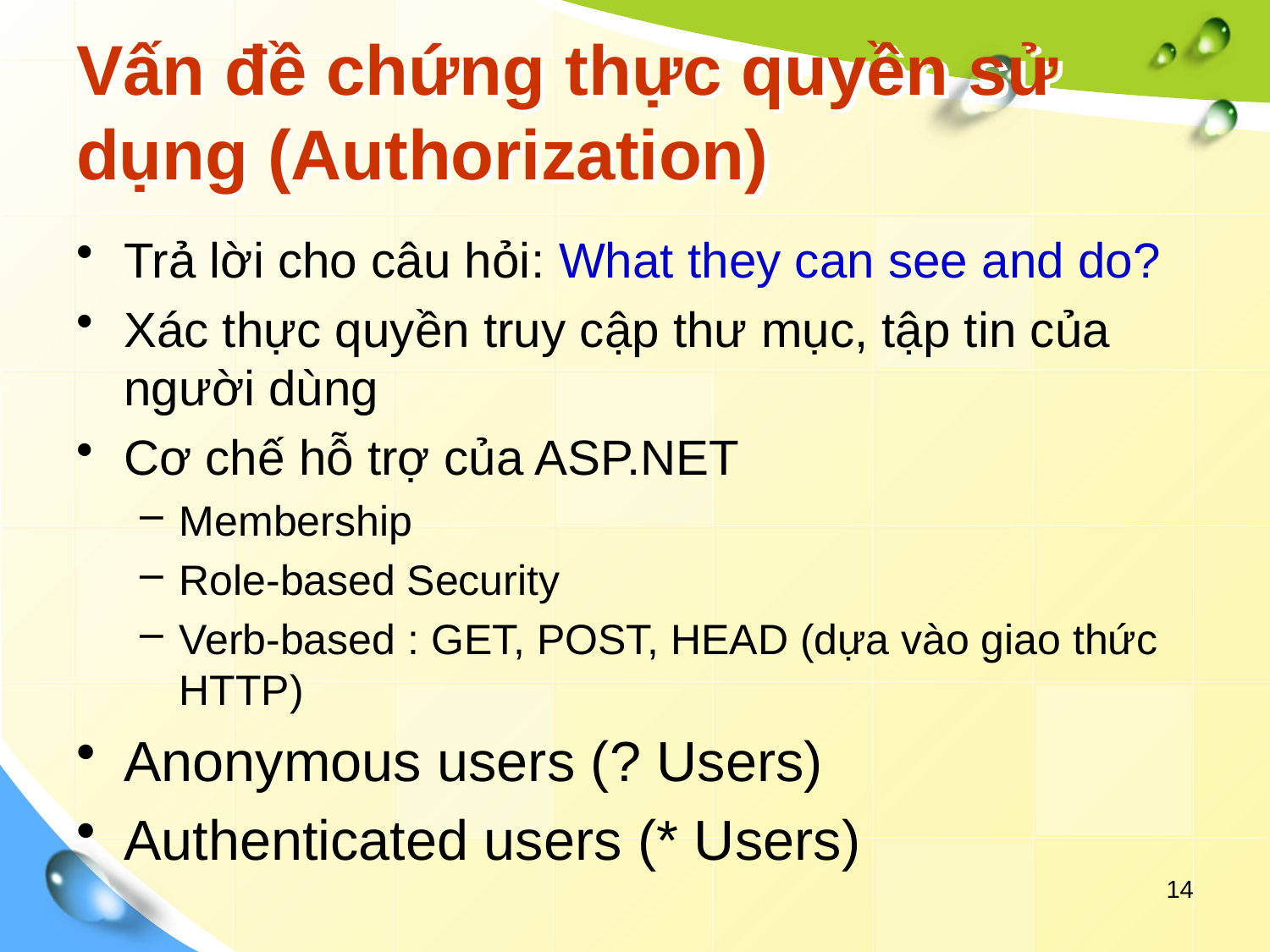

# Vấn đề chứng thực quyền sử dụng (Authorization)
Trả lời cho câu hỏi: What they can see and do?
Xác thực quyền truy cập thư mục, tập tin của người dùng
Cơ chế hỗ trợ của ASP.NET
Membership
Role-based Security
Verb-based : GET, POST, HEAD (dựa vào giao thức HTTP)
Anonymous users (? Users)
Authenticated users (* Users)
14